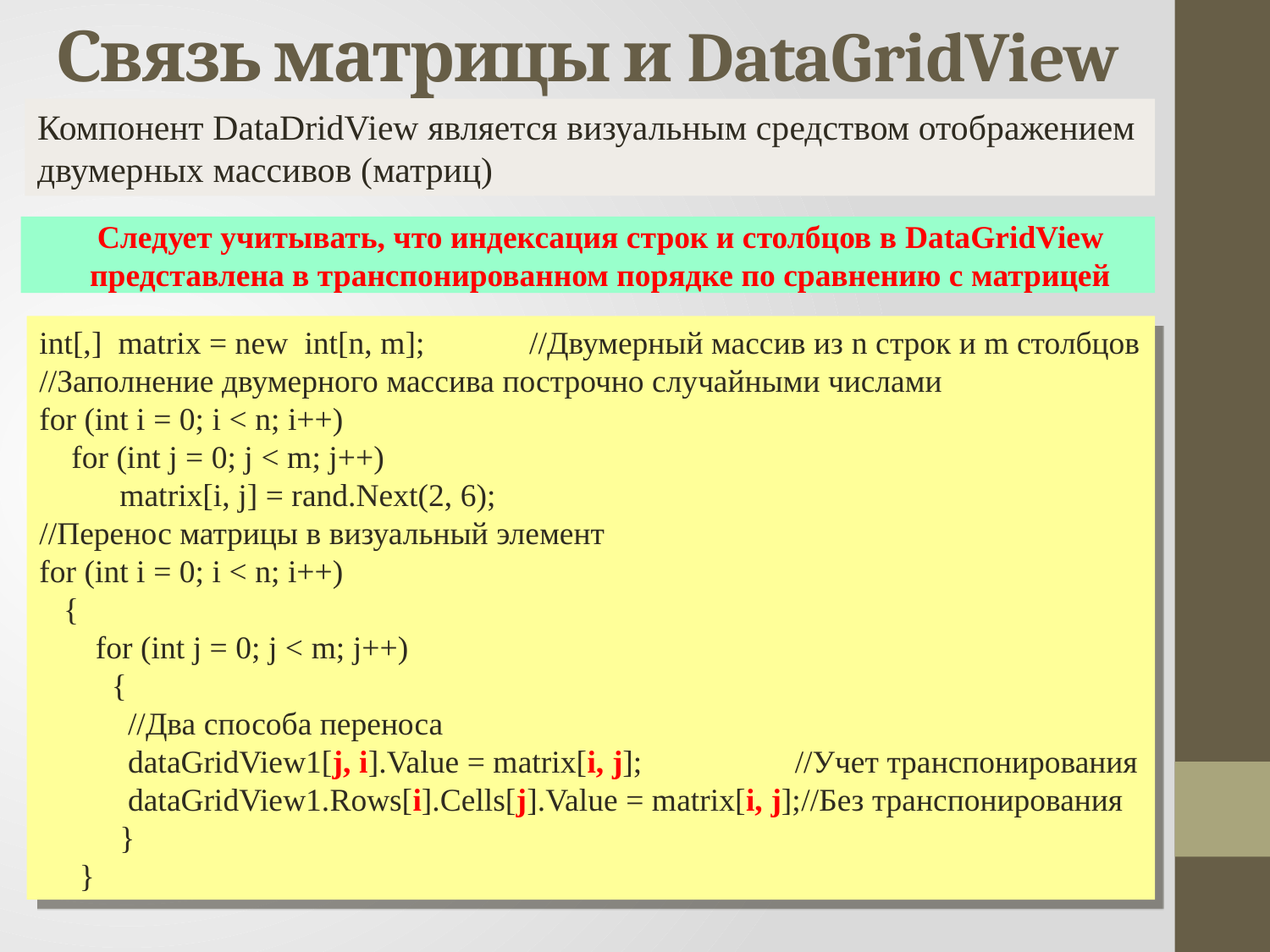

# Связь матрицы и DataGridView
Компонент DataDridView является визуальным средством отображением двумерных массивов (матриц)
Следует учитывать, что индексация строк и столбцов в DataGridView представлена в транспонированном порядке по сравнению с матрицей
int[,]  matrix = new  int[n, m];             //Двумерный массив из n строк и m столбцов
//Заполнение двумерного массива построчно случайными числами
for (int i = 0; i < n; i++)
    for (int j = 0; j < m; j++)
          matrix[i, j] = rand.Next(2, 6);
//Перенос матрицы в визуальный элемент
for (int i = 0; i < n; i++)
   {
       for (int j = 0; j < m; j++)
         {
           //Два способа переноса
           dataGridView1[j, i].Value = matrix[i, j];	               //Учет транспонирования
           dataGridView1.Rows[i].Cells[j].Value = matrix[i, j];	//Без транспонирования
          }
     }